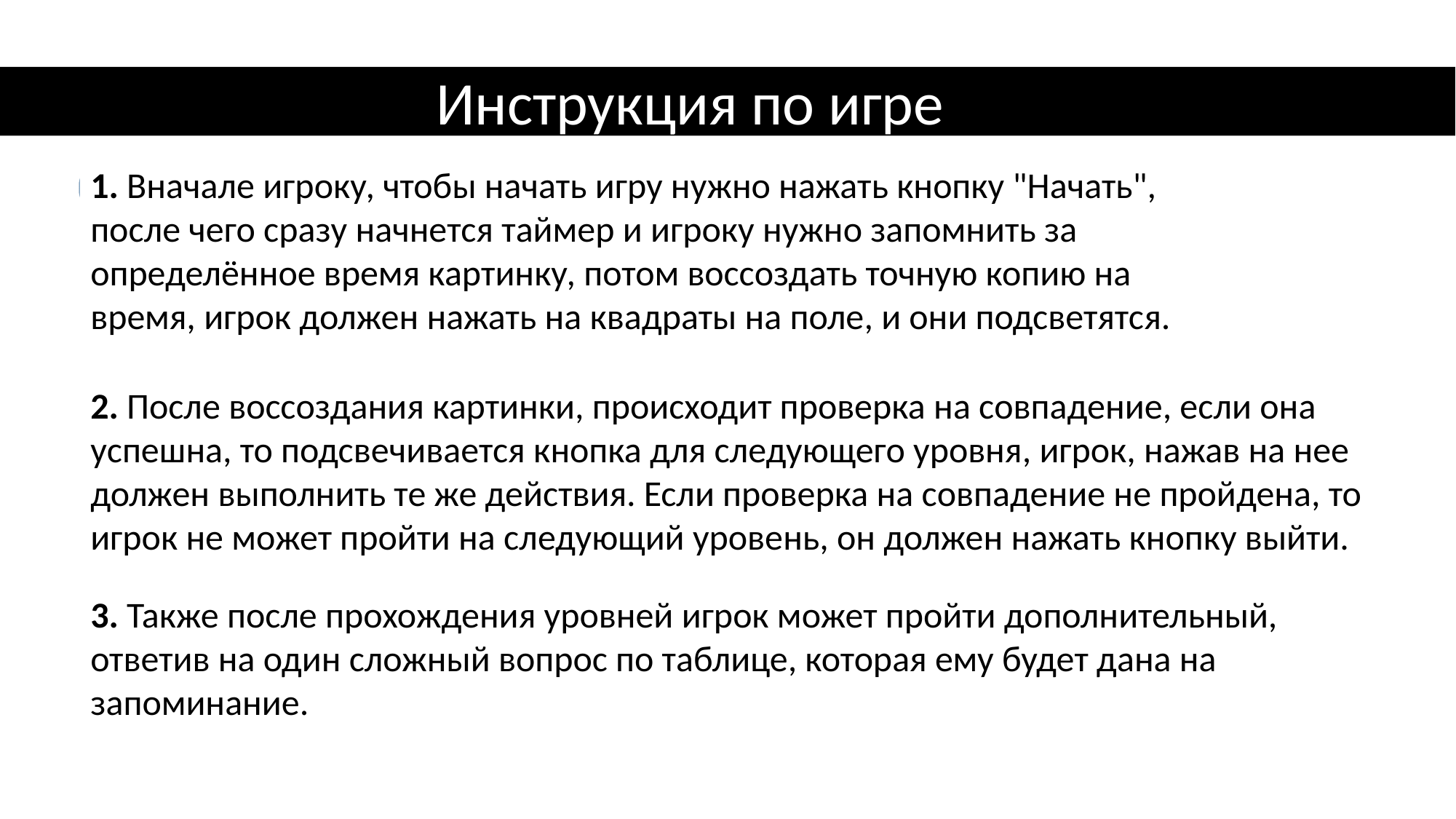

Инструкция по игре

1. Вначале игроку, чтобы начать игру нужно нажать кнопку "Начать", после чего сразу начнется таймер и игроку нужно запомнить за определённое время картинку, потом воссоздать точную копию на время, игрок должен нажать на квадраты на поле, и они подсветятся.

2. После воссоздания картинки, происходит проверка на совпадение, если она успешна, то подсвечивается кнопка для следующего уровня, игрок, нажав на нее должен выполнить те же действия. Если проверка на совпадение не пройдена, то игрок не может пройти на следующий уровень, он должен нажать кнопку выйти.
3. Также после прохождения уровней игрок может пройти дополнительный, ответив на один сложный вопрос по таблице, которая ему будет дана на запоминание.